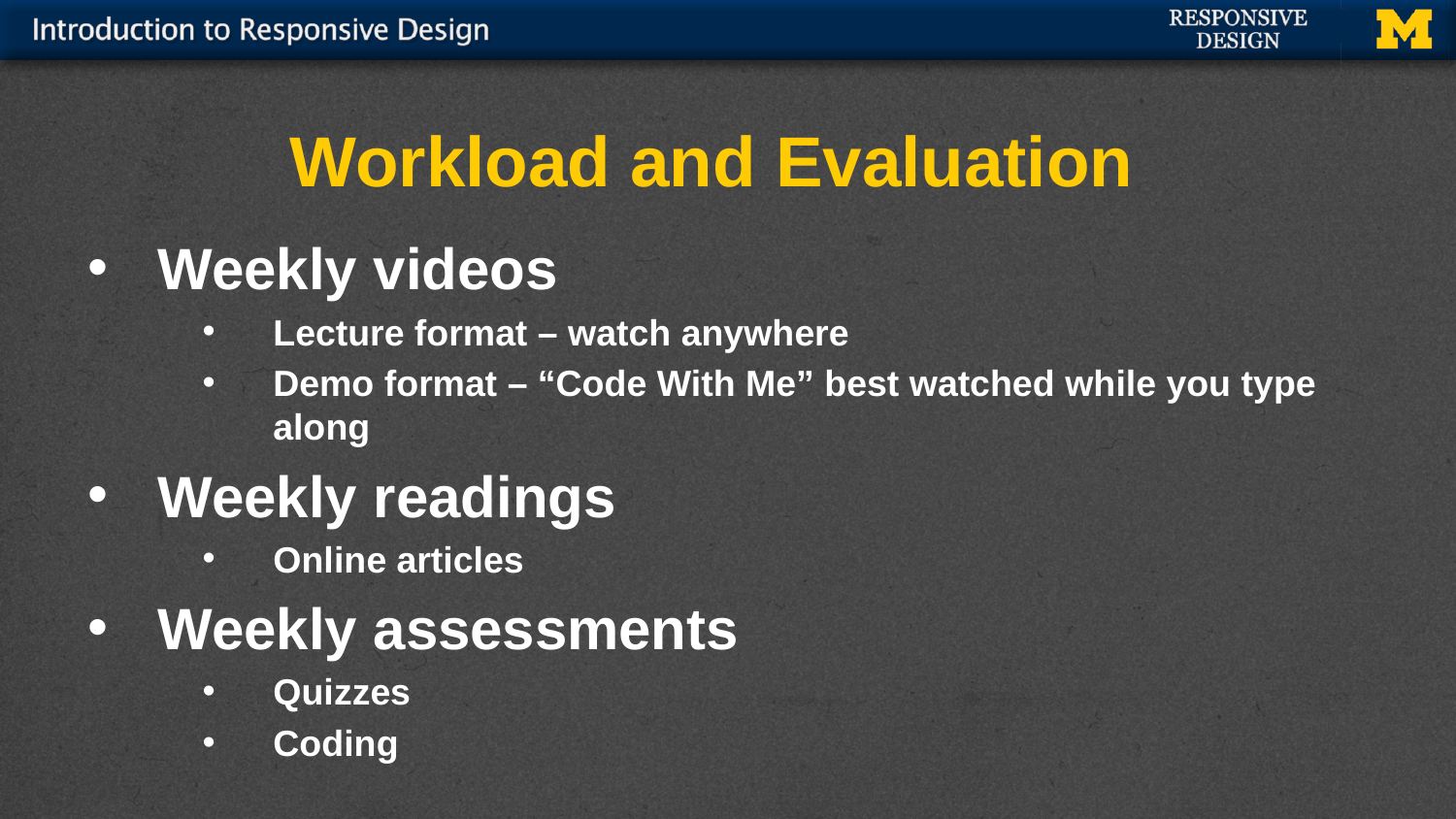

# Workload and Evaluation
Weekly videos
Lecture format – watch anywhere
Demo format – “Code With Me” best watched while you type along
Weekly readings
Online articles
Weekly assessments
Quizzes
Coding